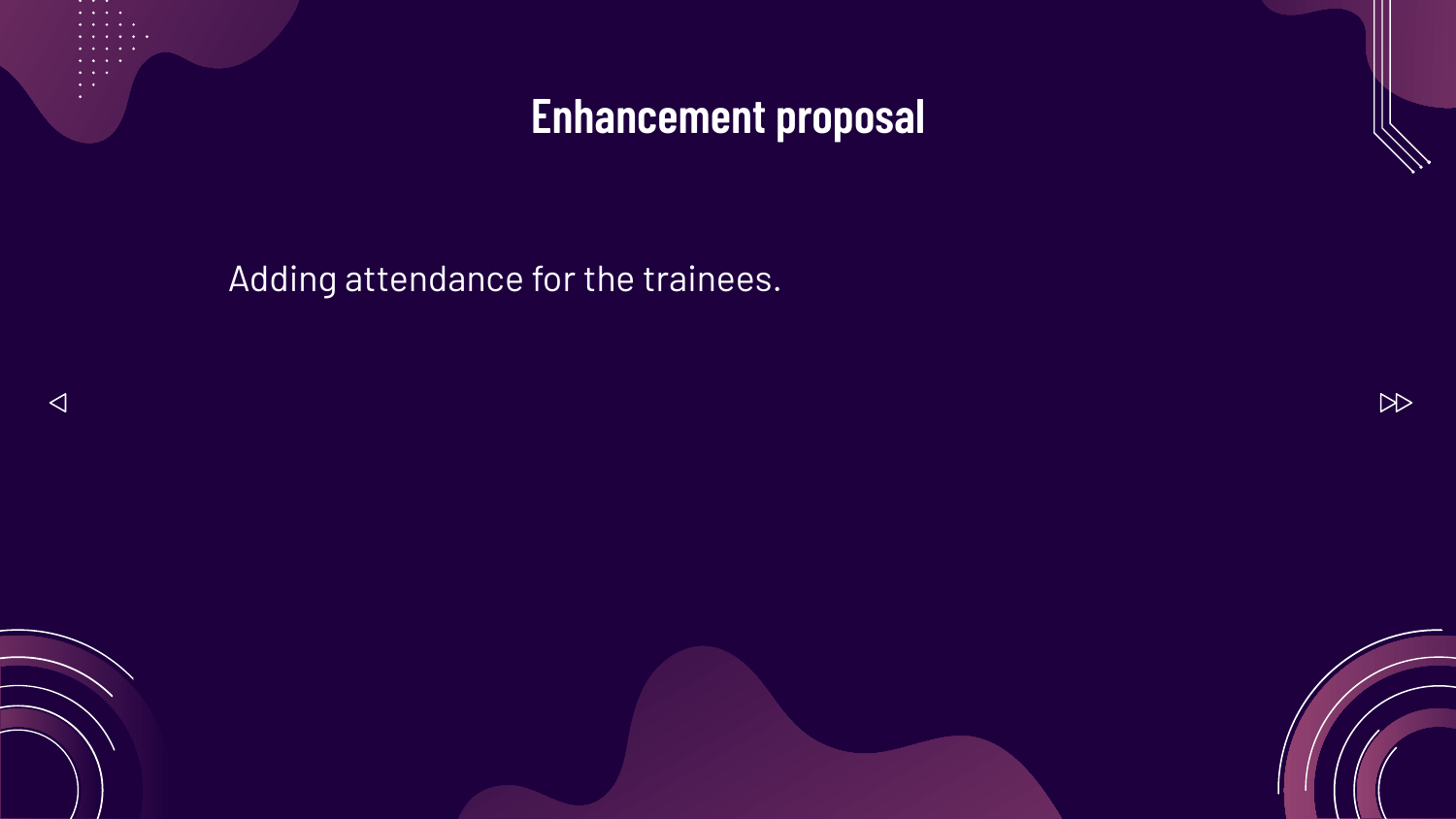

# Enhancement proposal
Adding attendance for the trainees.